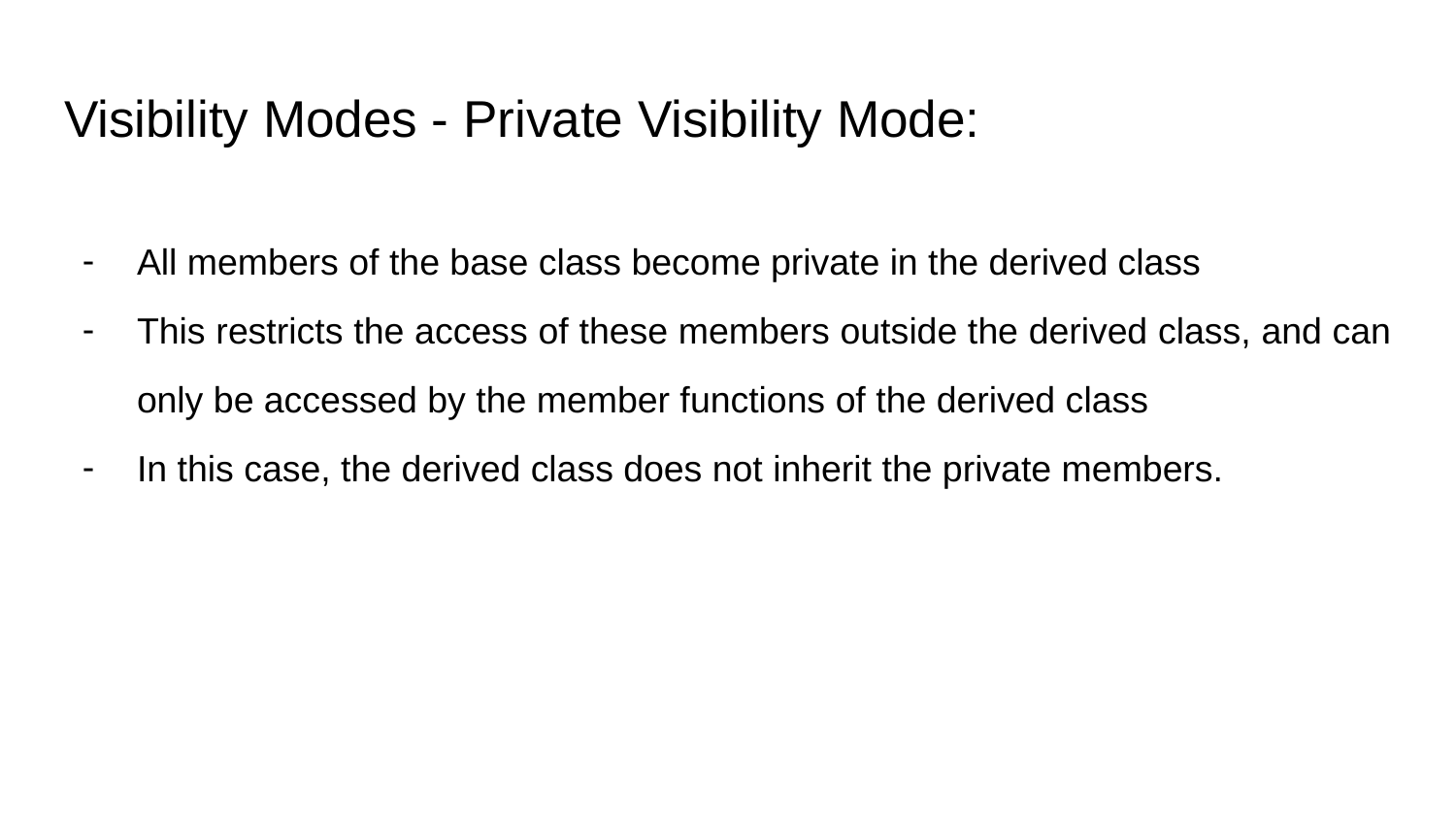

# Visibility Modes - Private Visibility Mode:
All members of the base class become private in the derived class
This restricts the access of these members outside the derived class, and can only be accessed by the member functions of the derived class
In this case, the derived class does not inherit the private members.